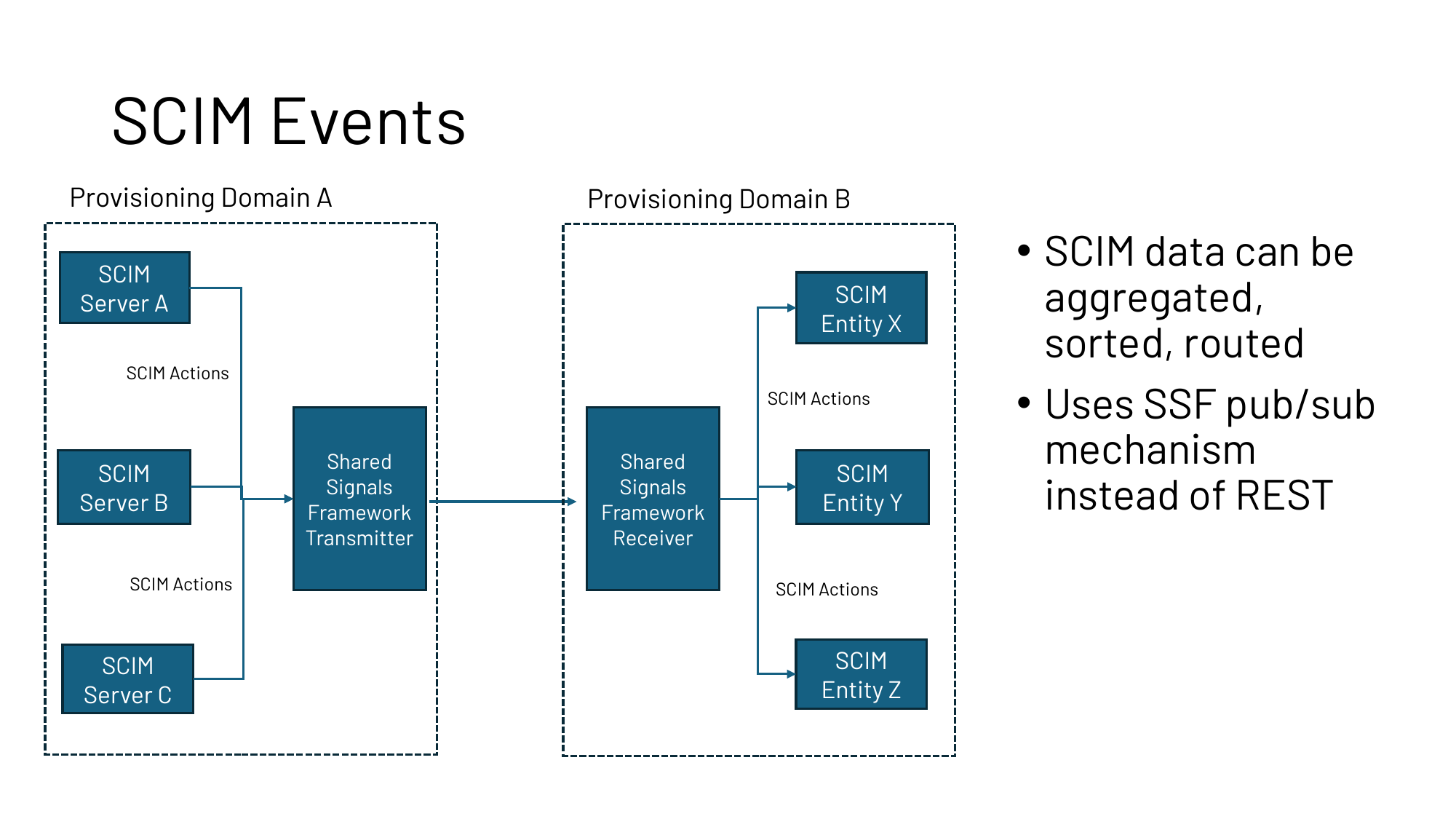

# SCIM Events
Provisioning Domain A
Provisioning Domain B

SCIM data can be aggregated, sorted, routed
Uses SSF pub/sub mechanism instead of REST

SCIM Server A
SCIM Entity X
SCIM Actions
SCIM Actions
Shared
Signals
Framework
Receiver
Shared
Signals
Framework
Transmitter
SCIM Entity Y
SCIM Server B
SCIM Actions
SCIM Actions
SCIM Entity Z
SCIM Server C